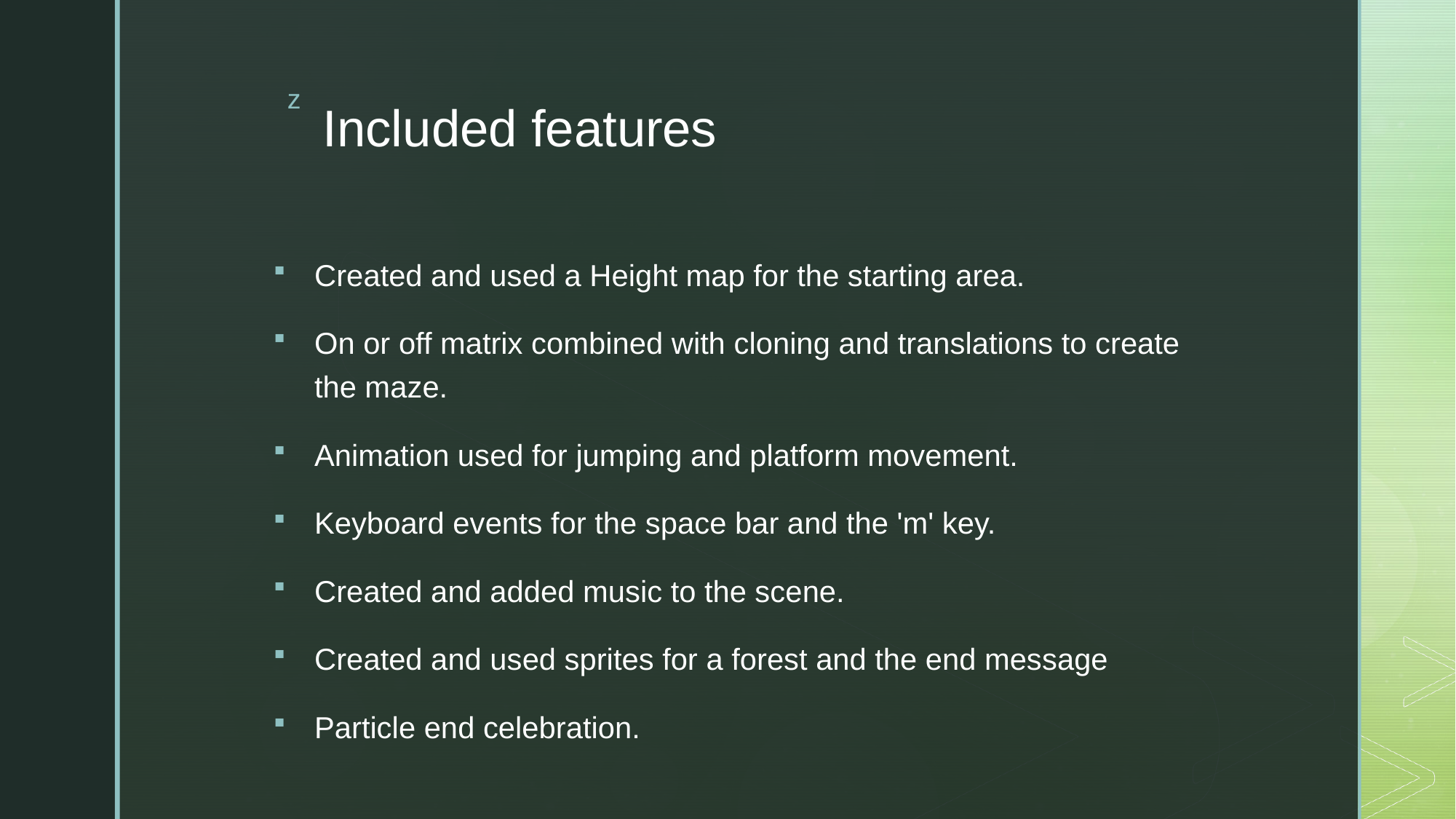

# Included features
Created and used a Height map for the starting area.
On or off matrix combined with cloning and translations to create the maze.
Animation used for jumping and platform movement.
Keyboard events for the space bar and the 'm' key.
Created and added music to the scene.
Created and used sprites for a forest and the end message
Particle end celebration.